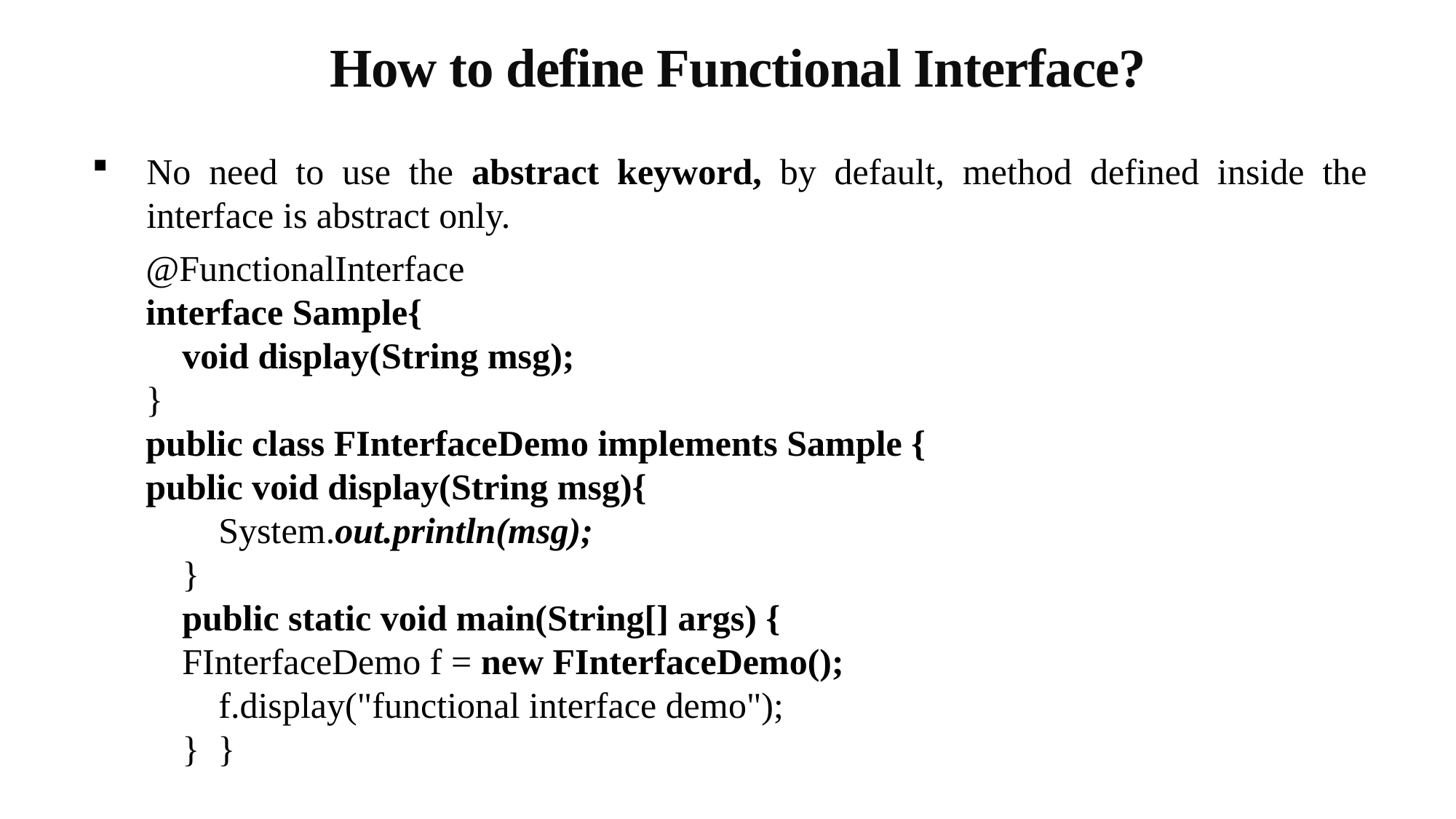

How to define Functional Interface?
No need to use the abstract keyword, by default, method defined inside the interface is abstract only.
@FunctionalInterface
interface Sample{
    void display(String msg);
}
public class FInterfaceDemo implements Sample {
public void display(String msg){
        System.out.println(msg);
    }
    public static void main(String[] args) {
    FInterfaceDemo f = new FInterfaceDemo();
        f.display("functional interface demo");
    }  }